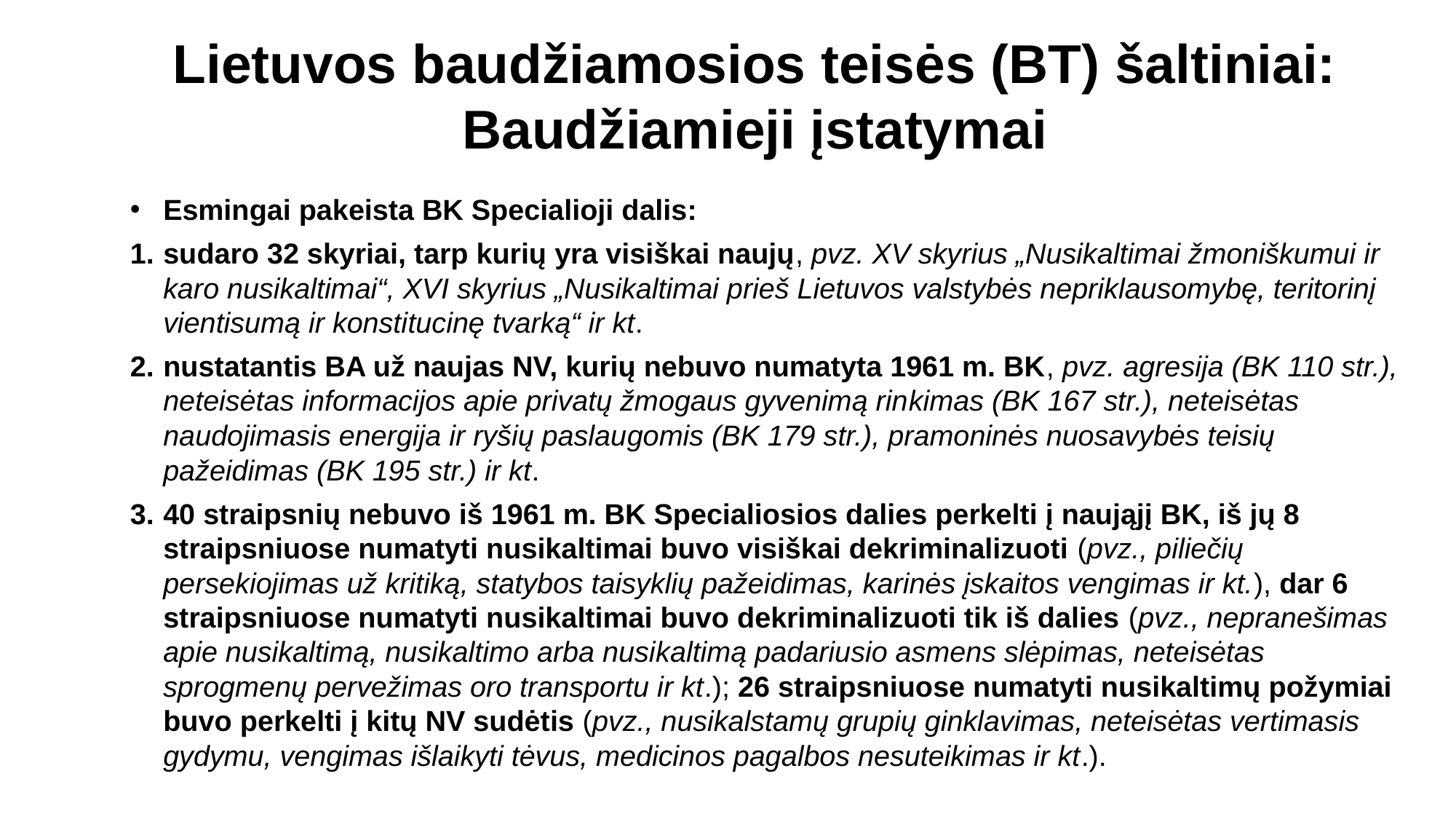

# Lietuvos baudžiamosios teisės (BT) šaltiniai: Baudžiamieji įstatymai
Esmingai pakeista BK Specialioji dalis:
sudaro 32 skyriai, tarp kurių yra visiškai naujų, pvz. XV skyrius „Nusikaltimai žmoniškumui ir karo nusikaltimai“, XVI skyrius „Nusikaltimai prieš Lietuvos valstybės nepriklausomybę, teritorinį vientisumą ir konsti­tucinę tvarką“ ir kt.
nustatantis BA už naujas NV, kurių nebuvo numatyta 1961 m. BK, pvz. agresija (BK 110 str.), neteisėtas informacijos apie privatų žmogaus gyvenimą rin­kimas (BK 167 str.), neteisėtas naudojimasis energija ir ryšių paslau­gomis (BK 179 str.), pramoninės nuosavybės teisių pažeidimas (BK 195 str.) ir kt.
40 straipsnių nebuvo iš 1961 m. BK Specialiosios dalies perkelti į naująjį BK, iš jų 8 straipsniuose numatyti nusikaltimai buvo visiškai dekriminalizuoti (pvz., piliečių persekiojimas už kritiką, statybos taisyklių pažeidimas, karinės įskaitos vengimas ir kt.), dar 6 straipsniuose numatyti nusikaltimai buvo dekriminalizuoti tik iš dalies (pvz., nepranešimas apie nusikaltimą, nusikaltimo arba nusi­kaltimą padariusio asmens slėpimas, neteisėtas sprogmenų pervežimas oro transportu ir kt.); 26 straipsniuose numatyti nusikaltimų požymiai buvo perkelti į kitų NV sudėtis (pvz., nusikalstamų grupių ginklavimas, neteisėtas vertimasis gydymu, vengimas išlaikyti tėvus, medicinos pagalbos nesuteikimas ir kt.).